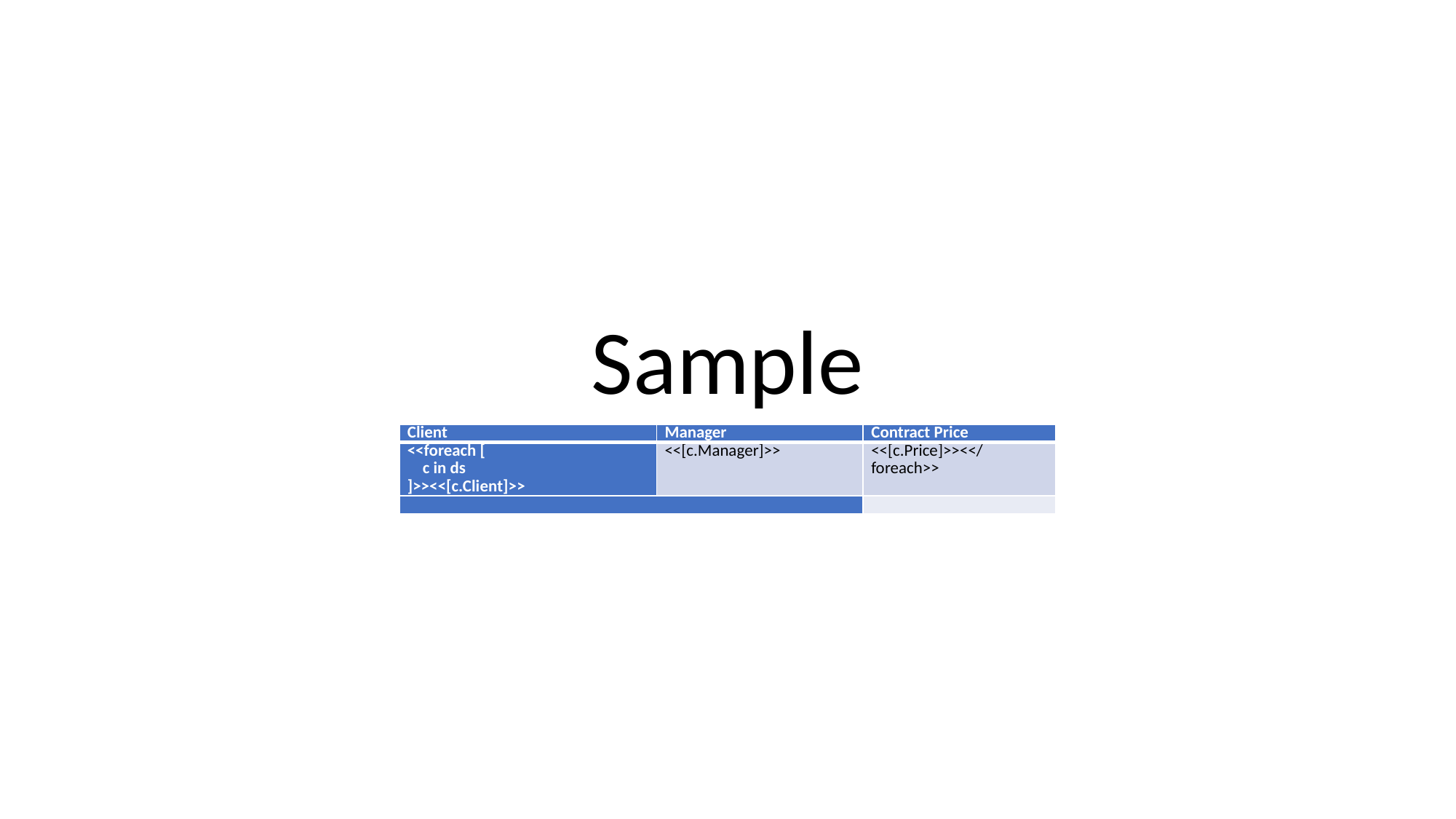

# Sample
| Client | Manager | Contract Price |
| --- | --- | --- |
| <<foreach [ c in ds ]>><<[c.Client]>> | <<[c.Manager]>> | <<[c.Price]>><</ foreach>> |
|  |  |  |